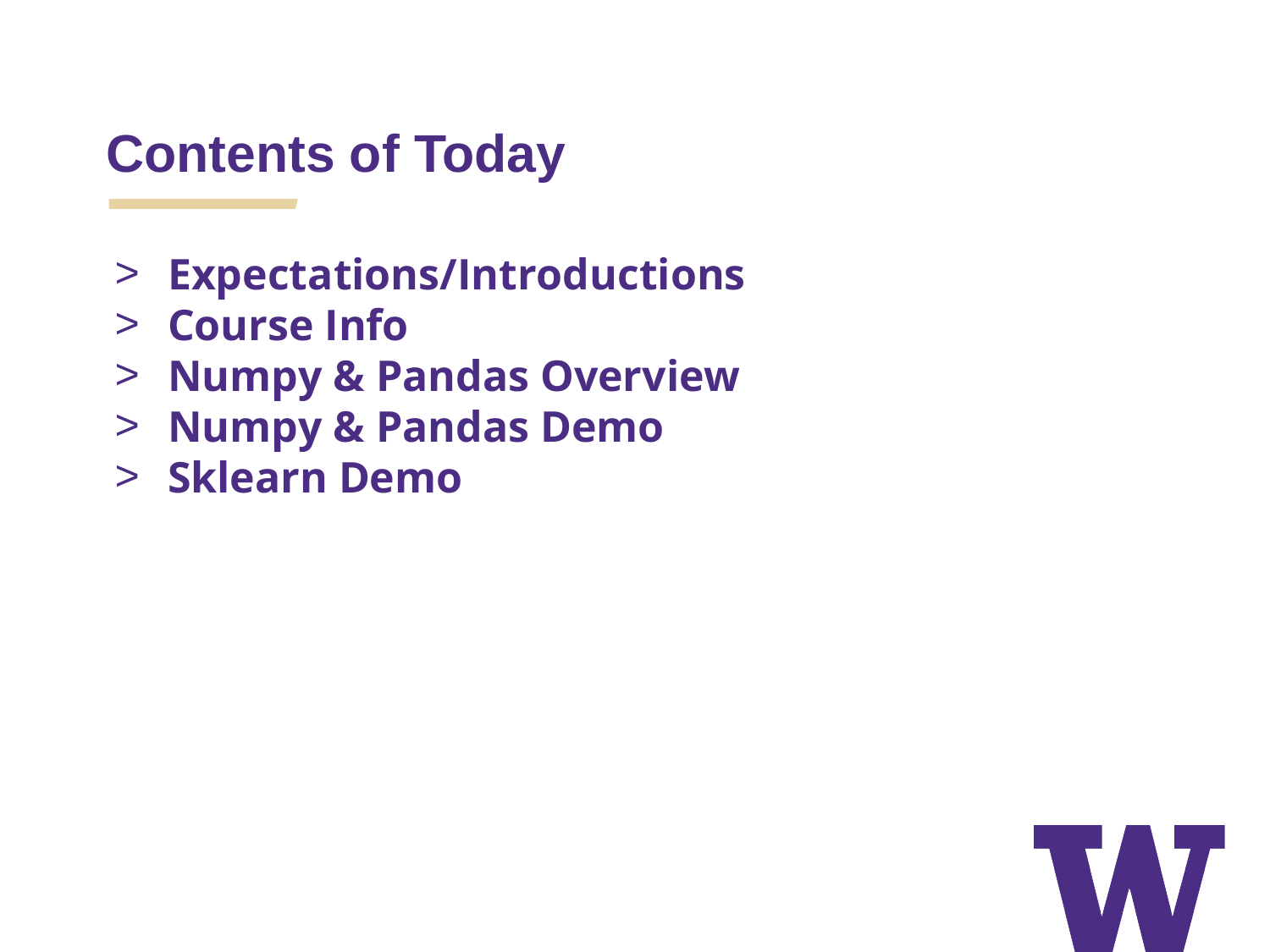

# Contents of Today
Expectations/Introductions
Course Info
Numpy & Pandas Overview
Numpy & Pandas Demo
Sklearn Demo